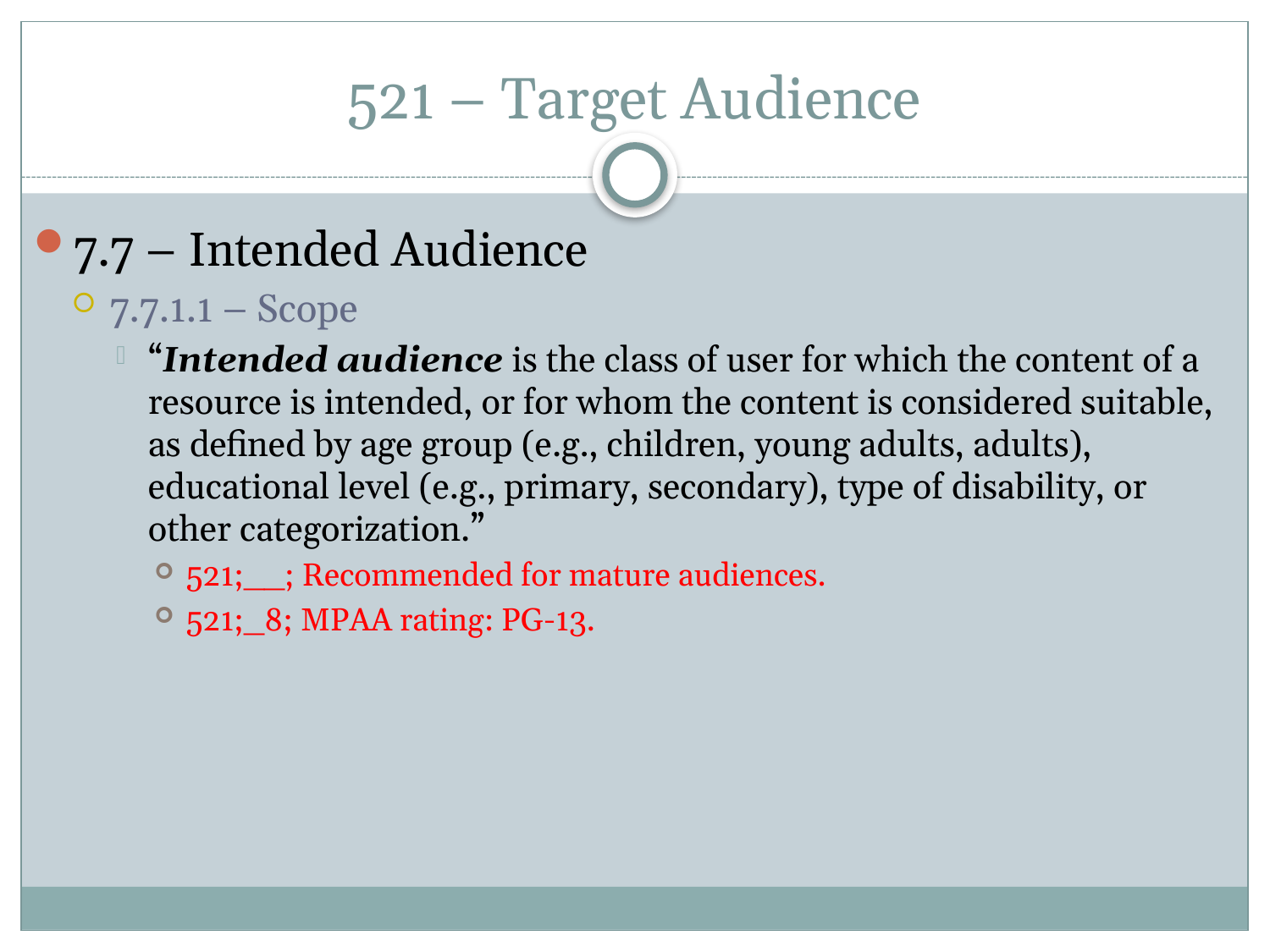

# 521 – Target Audience
7.7 – Intended Audience
7.7.1.1 – Scope
“Intended audience is the class of user for which the content of a resource is intended, or for whom the content is considered suitable, as defined by age group (e.g., children, young adults, adults), educational level (e.g., primary, secondary), type of disability, or other categorization.”
521;__; Recommended for mature audiences.
521;_8; MPAA rating: PG-13.